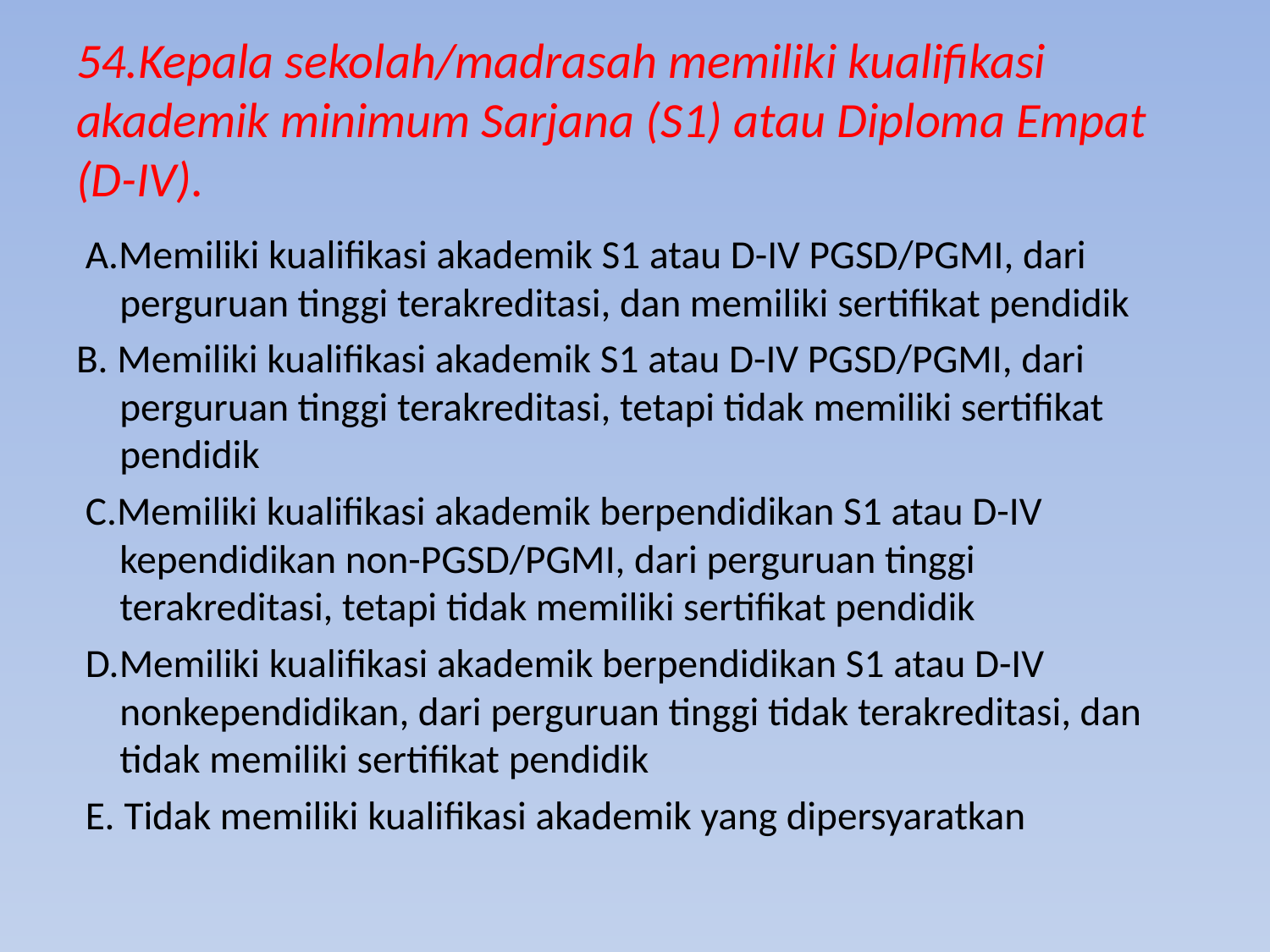

# 54.Kepala sekolah/madrasah memiliki kualifikasi akademik minimum Sarjana (S1) atau Diploma Empat (D-IV).
 A.Memiliki kualifikasi akademik S1 atau D-IV PGSD/PGMI, dari perguruan tinggi terakreditasi, dan memiliki sertifikat pendidik
B. Memiliki kualifikasi akademik S1 atau D-IV PGSD/PGMI, dari perguruan tinggi terakreditasi, tetapi tidak memiliki sertifikat pendidik
 C.Memiliki kualifikasi akademik berpendidikan S1 atau D-IV kependidikan non-PGSD/PGMI, dari perguruan tinggi terakreditasi, tetapi tidak memiliki sertifikat pendidik
 D.Memiliki kualifikasi akademik berpendidikan S1 atau D-IV nonkependidikan, dari perguruan tinggi tidak terakreditasi, dan tidak memiliki sertifikat pendidik
 E. Tidak memiliki kualifikasi akademik yang dipersyaratkan